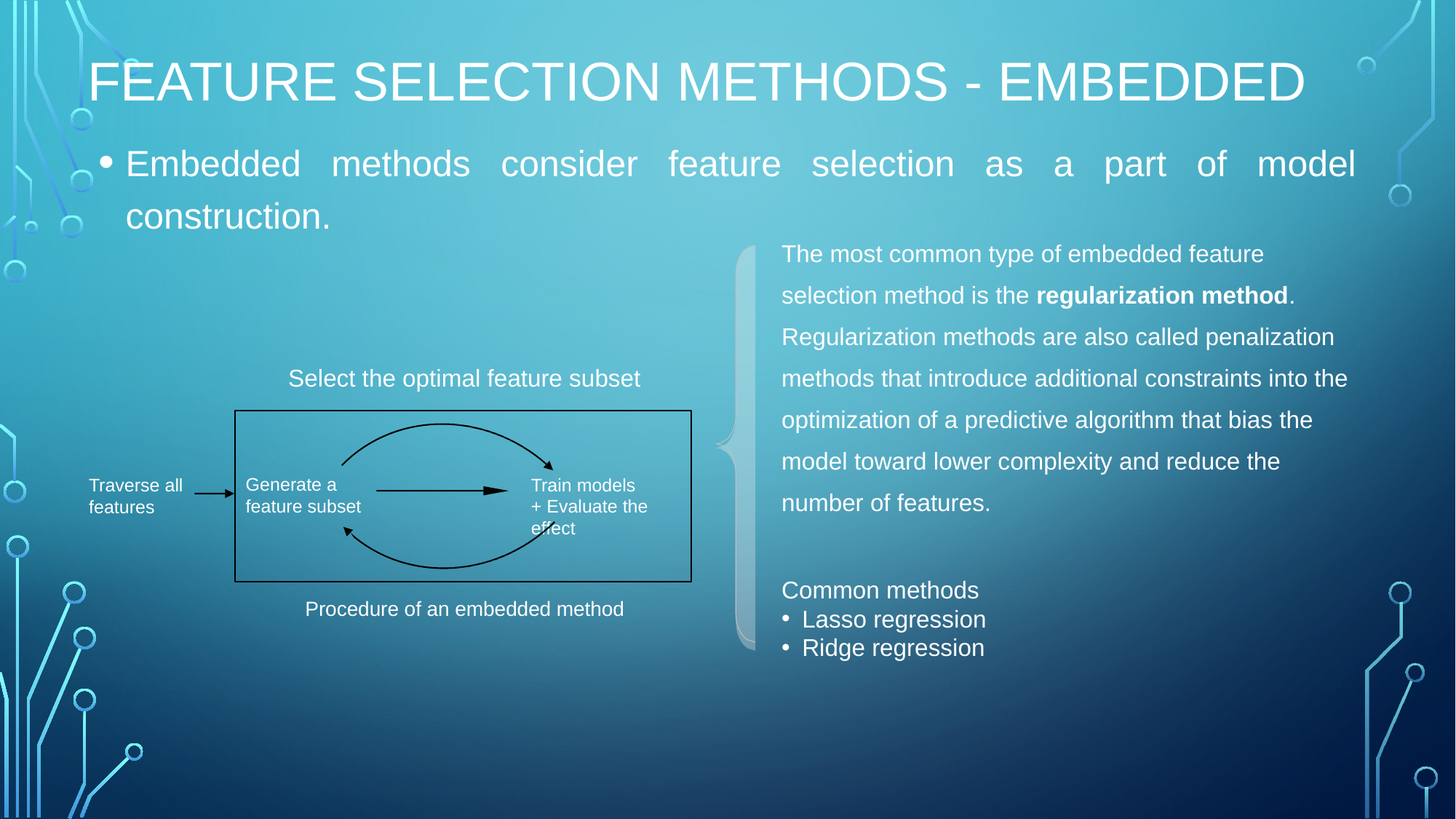

# Feature Selection Methods - Embedded
Embedded methods consider feature selection as a part of model construction.
The most common type of embedded feature selection method is the regularization method.
Regularization methods are also called penalization methods that introduce additional constraints into the optimization of a predictive algorithm that bias the model toward lower complexity and reduce the number of features.

Common methods
Lasso regression
Ridge regression

Select the optimal feature subset

Generate a feature subset
Train models
+ Evaluate the effect
Traverse all features

Procedure of an embedded method